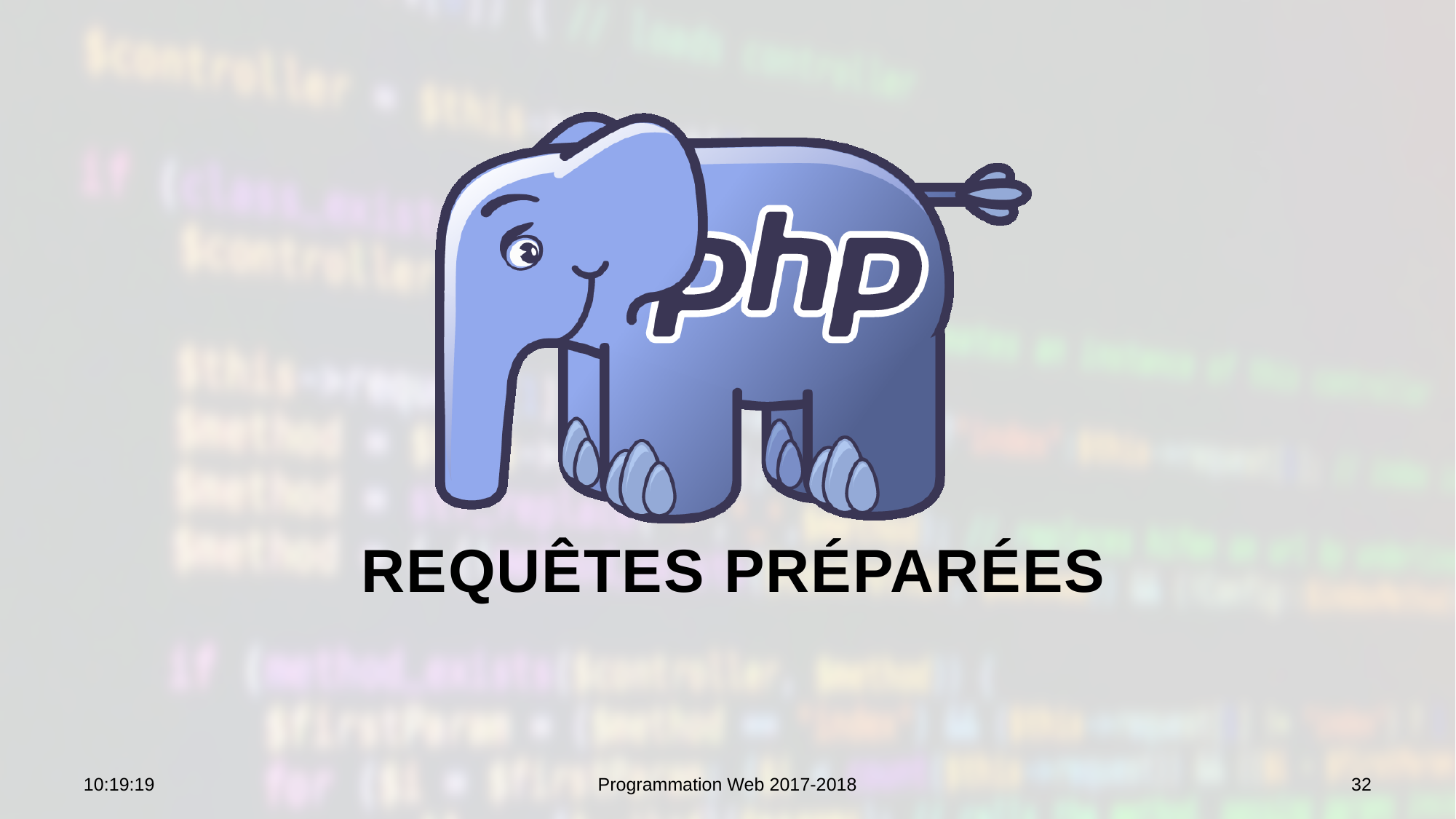

# Requêtes préparées
10:19:19
Programmation Web 2017-2018
32